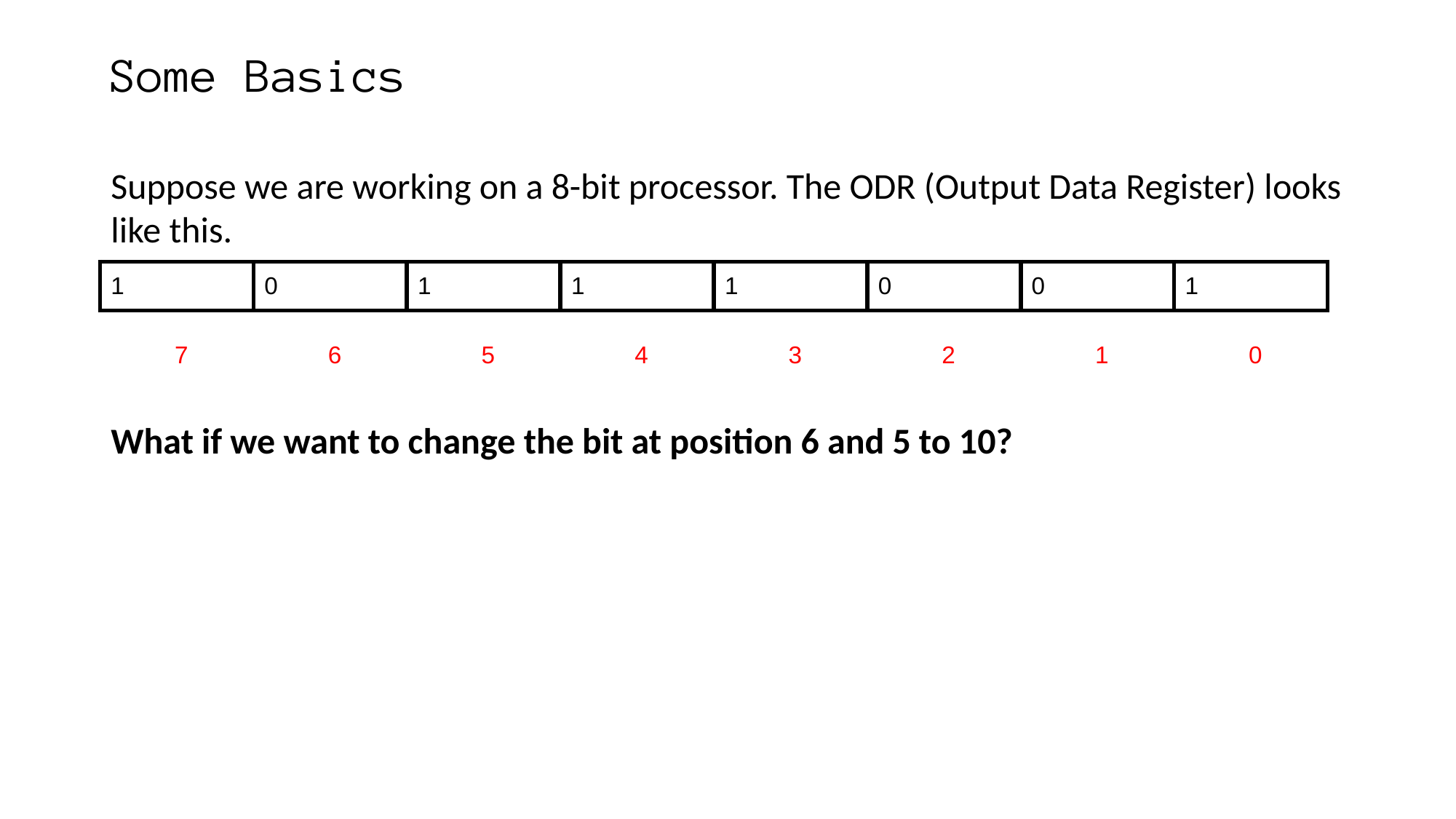

# Some Basics

Suppose we are working on a 8-bit processor. The ODR (Output Data Register) looks like this.

What if we want to change the bit at position 6 and 5 to 10?
| 1 | 0 | 1 | 1 | 1 | 0 | 0 | 1 |
| --- | --- | --- | --- | --- | --- | --- | --- |
| 7 | 6 | 5 | 4 | 3 | 2 | 1 | 0 |
| --- | --- | --- | --- | --- | --- | --- | --- |